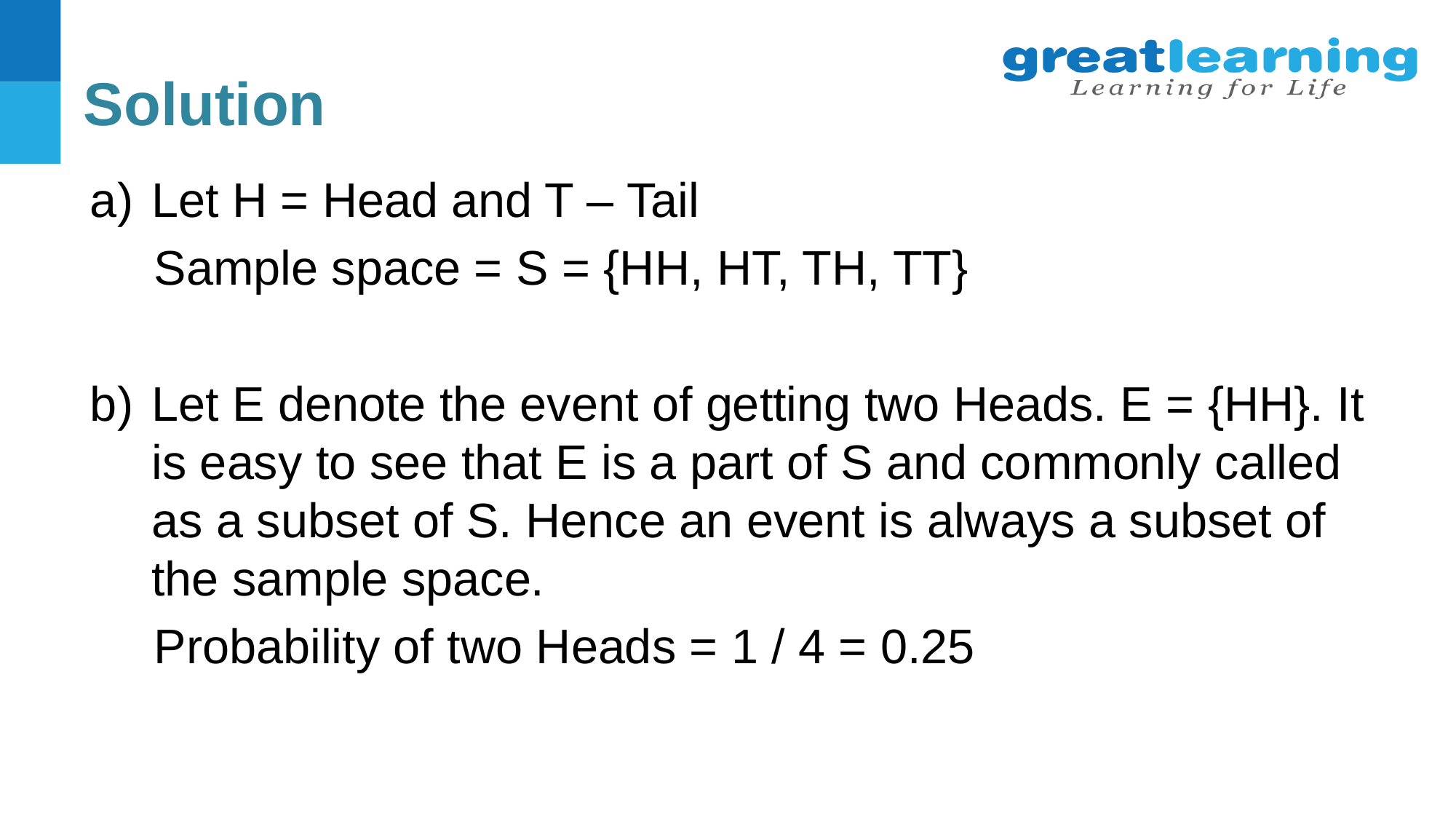

# Solution
Let H = Head and T – Tail
Sample space = S = {HH, HT, TH, TT}

Let E denote the event of getting two Heads. E = {HH}. It is easy to see that E is a part of S and commonly called as a subset of S. Hence an event is always a subset of the sample space.
Probability of two Heads = 1 / 4 = 0.25